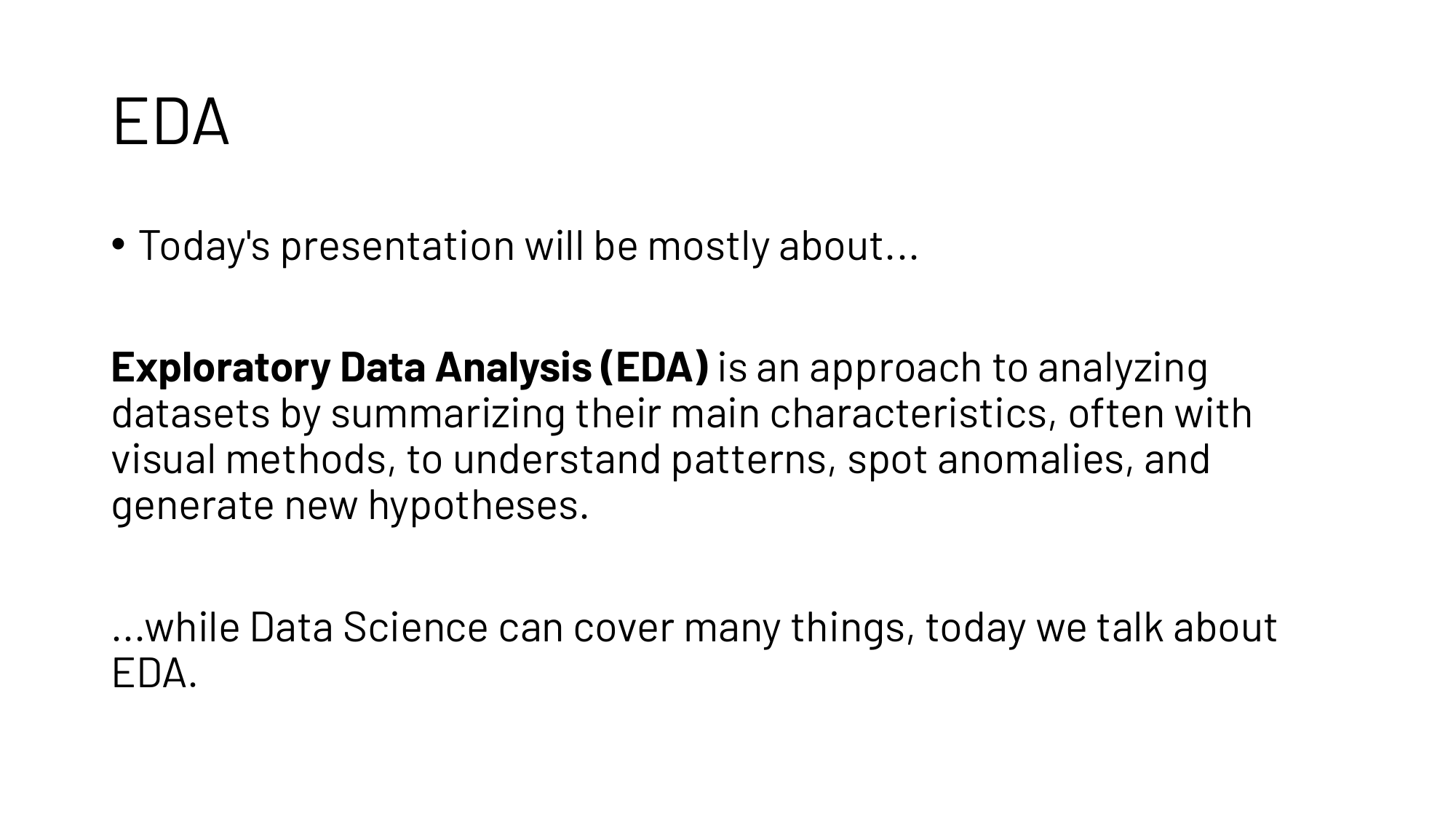

# EDA
Today's presentation will be mostly about...

Exploratory Data Analysis (EDA) is an approach to analyzing datasets by summarizing their main characteristics, often with visual methods, to understand patterns, spot anomalies, and generate new hypotheses.

...while Data Science can cover many things, today we talk about EDA.